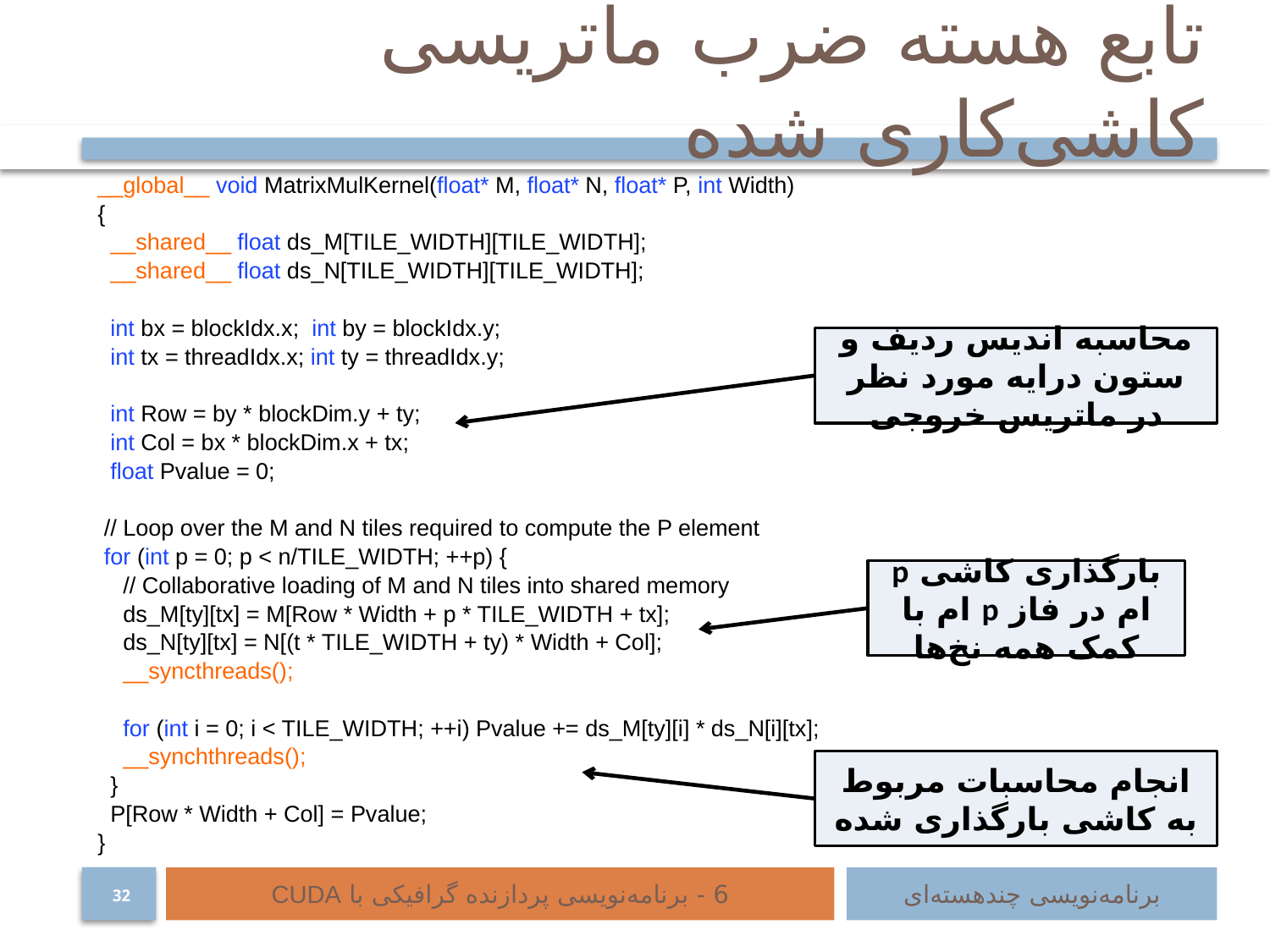

# تابع هسته ضرب ماتریسی کاشی‌کاری شده
__global__ void MatrixMulKernel(float* M, float* N, float* P, int Width)
{
  __shared__ float ds_M[TILE_WIDTH][TILE_WIDTH];
  __shared__ float ds_N[TILE_WIDTH][TILE_WIDTH];

  int bx = blockIdx.x;  int by = blockIdx.y;
  int tx = threadIdx.x; int ty = threadIdx.y;

  int Row = by * blockDim.y + ty;
  int Col = bx * blockDim.x + tx;
  float Pvalue = 0;

 // Loop over the M and N tiles required to compute the P element
 for (int p = 0; p < n/TILE_WIDTH; ++p) {
    // Collaborative loading of M and N tiles into shared memory
    ds_M[ty][tx] = M[Row * Width + p * TILE_WIDTH + tx];
    ds_N[ty][tx] = N[(t * TILE_WIDTH + ty) * Width + Col];
    __syncthreads();

    for (int i = 0; i < TILE_WIDTH; ++i) Pvalue += ds_M[ty][i] * ds_N[i][tx];
    __synchthreads();
  }
  P[Row * Width + Col] = Pvalue;
}

محاسبه اندیس ردیف و ستون درایه مورد نظر در ماتریس خروجی
بارگذاری کاشی p ام در فاز p ام با کمک همه نخ‌ها
انجام محاسبات مربوط به کاشی بارگذاری شده
6 - برنامه‌نویسی پردازنده گرافیکی با CUDA
برنامه‌نویسی چند‌هسته‌ای
32